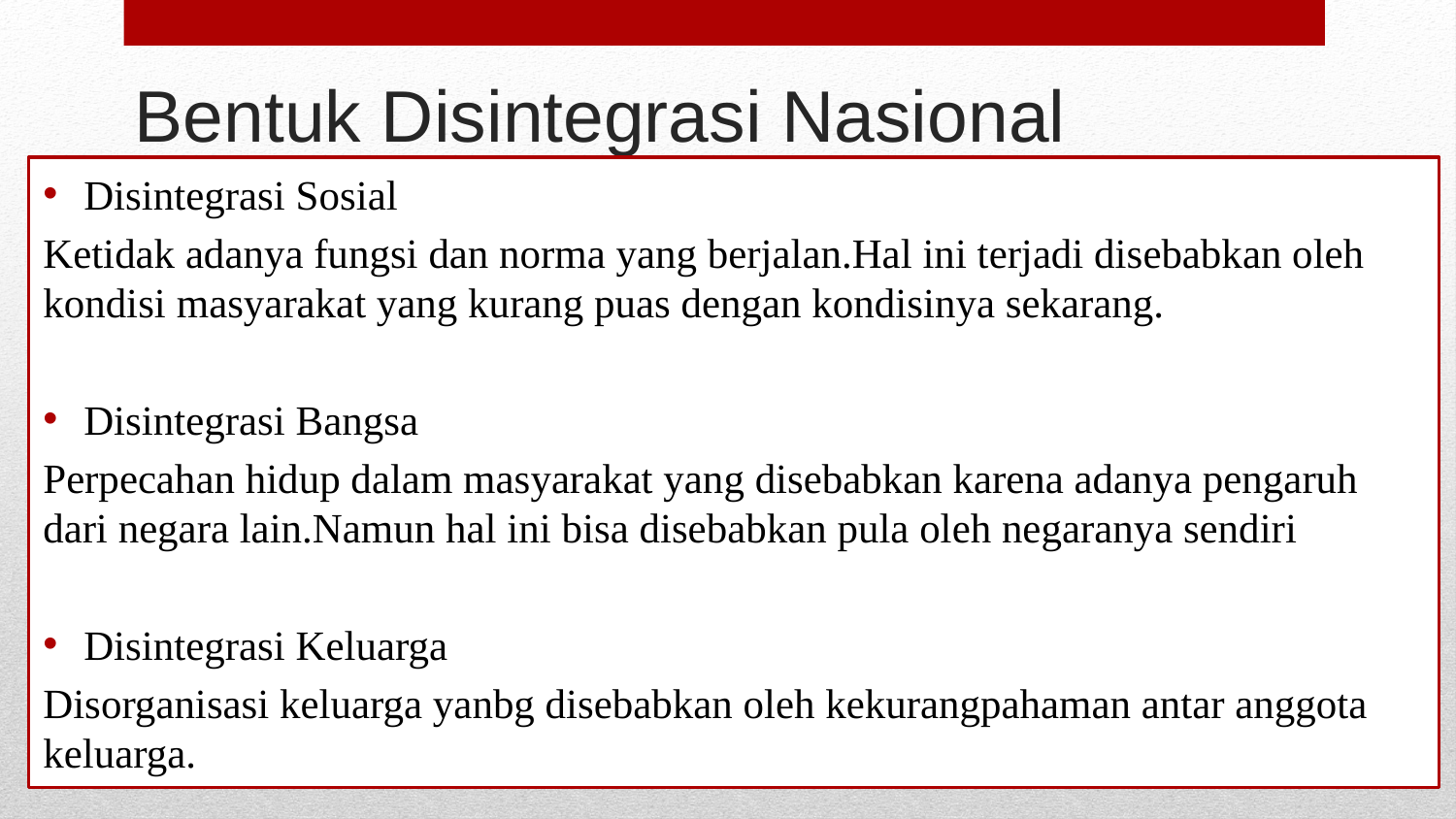

# Bentuk Disintegrasi Nasional
Disintegrasi Sosial
Ketidak adanya fungsi dan norma yang berjalan.Hal ini terjadi disebabkan oleh kondisi masyarakat yang kurang puas dengan kondisinya sekarang.

Disintegrasi Bangsa
Perpecahan hidup dalam masyarakat yang disebabkan karena adanya pengaruh dari negara lain.Namun hal ini bisa disebabkan pula oleh negaranya sendiri

Disintegrasi Keluarga
Disorganisasi keluarga yanbg disebabkan oleh kekurangpahaman antar anggota keluarga.